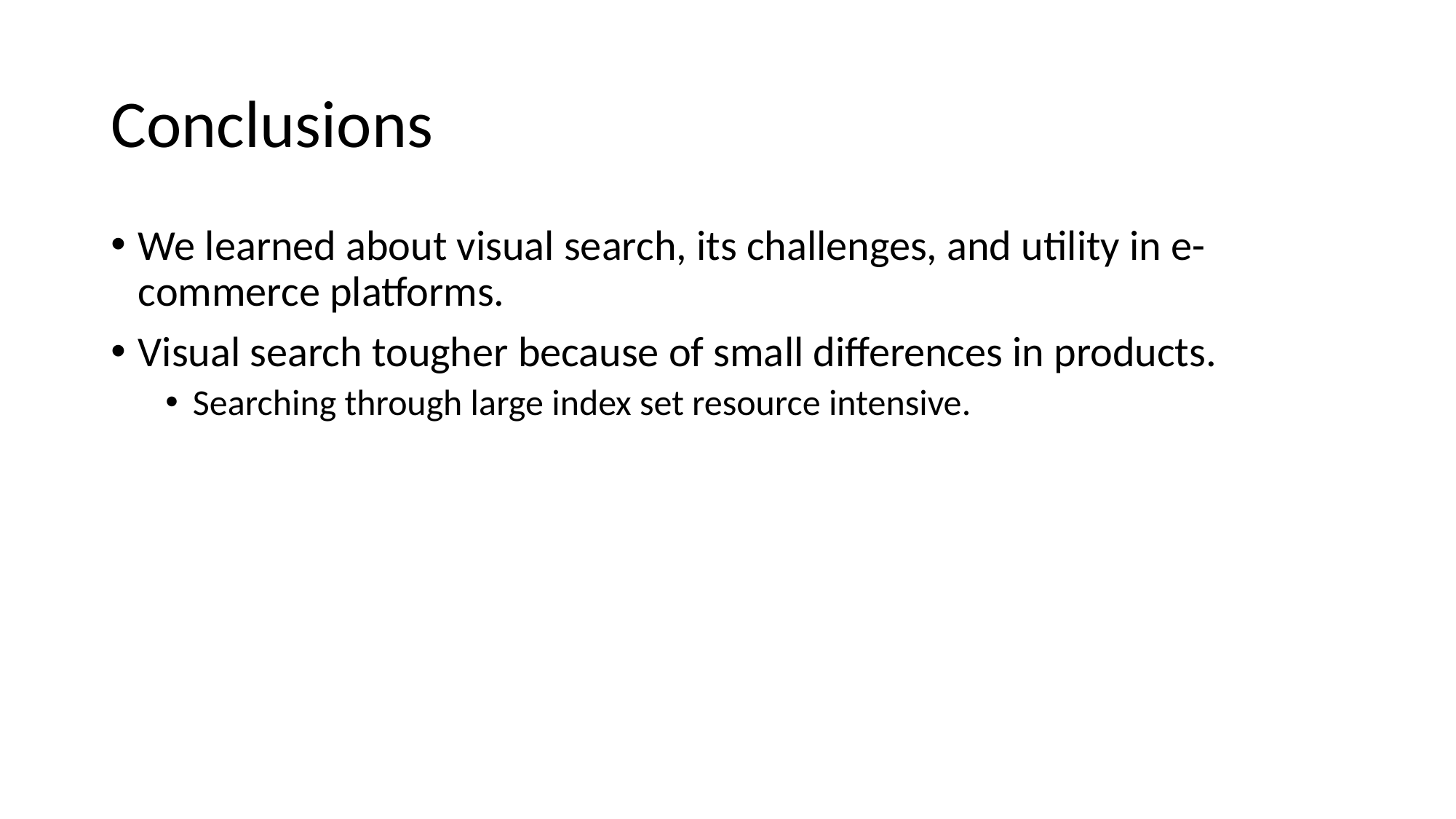

# Conclusions
We learned about visual search, its challenges, and utility in e-commerce platforms.
Visual search tougher because of small differences in products.
Searching through large index set resource intensive.